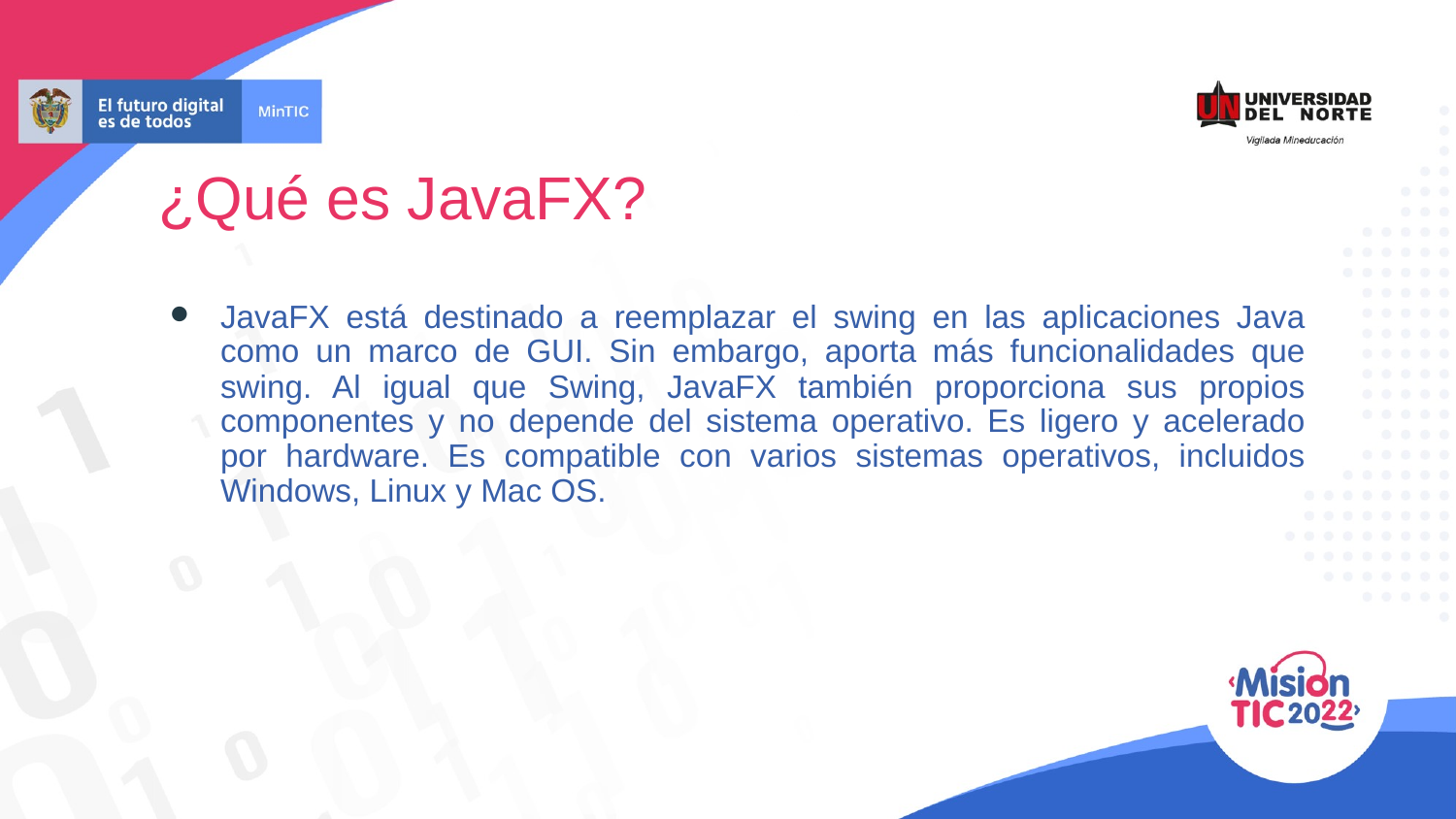

¿Qué es JavaFX?

JavaFX está destinado a reemplazar el swing en las aplicaciones Java como un marco de GUI. Sin embargo, aporta más funcionalidades que swing. Al igual que Swing, JavaFX también proporciona sus propios componentes y no depende del sistema operativo. Es ligero y acelerado por hardware. Es compatible con varios sistemas operativos, incluidos Windows, Linux y Mac OS.